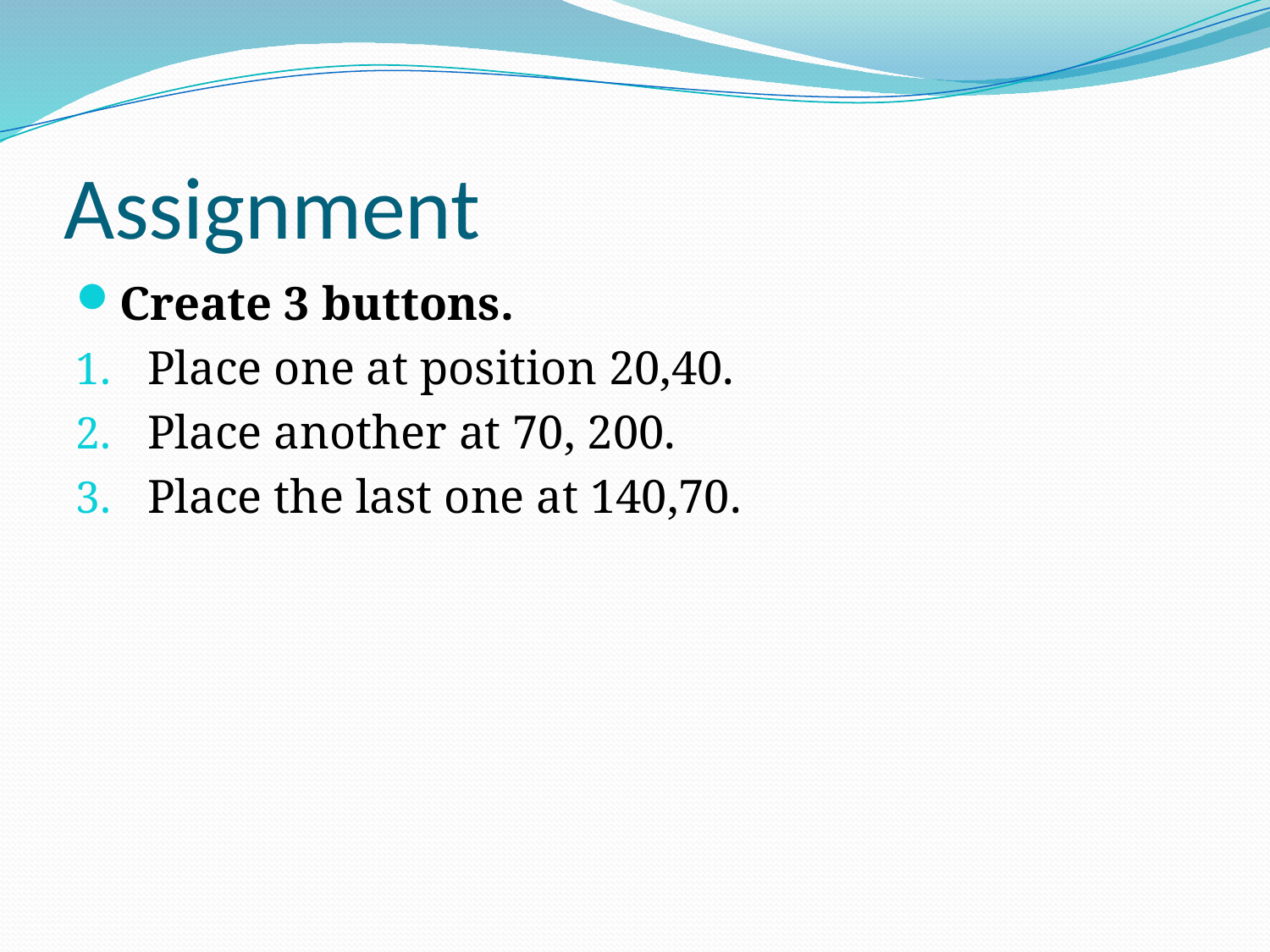

# Assignment
Create 3 buttons.
Place one at position 20,40.
Place another at 70, 200.
Place the last one at 140,70.